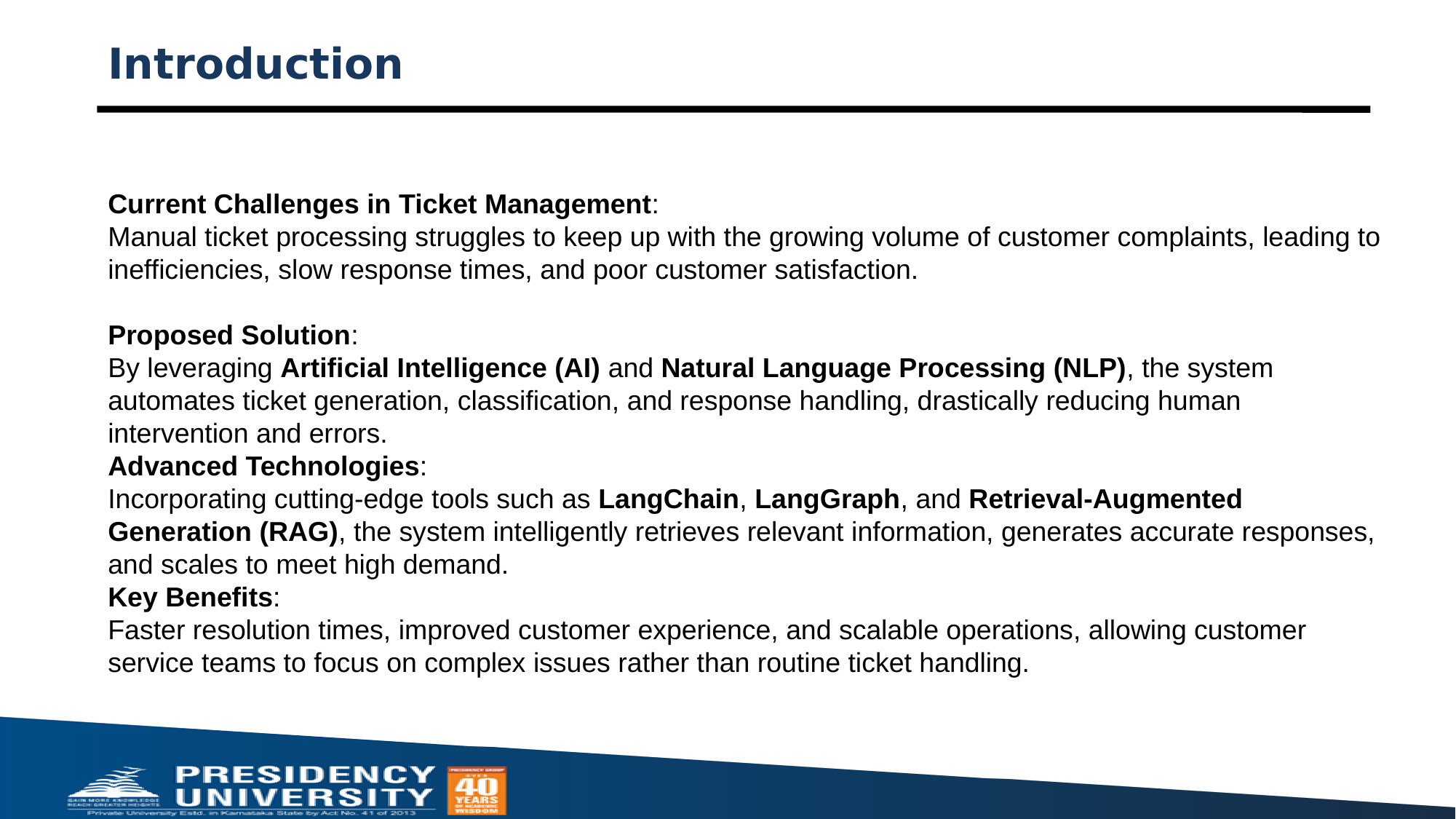

# Introduction
Current Challenges in Ticket Management:
Manual ticket processing struggles to keep up with the growing volume of customer complaints, leading to inefficiencies, slow response times, and poor customer satisfaction.

Proposed Solution:
By leveraging Artificial Intelligence (AI) and Natural Language Processing (NLP), the system automates ticket generation, classification, and response handling, drastically reducing human intervention and errors.
Advanced Technologies:
Incorporating cutting-edge tools such as LangChain, LangGraph, and Retrieval-Augmented Generation (RAG), the system intelligently retrieves relevant information, generates accurate responses, and scales to meet high demand.
Key Benefits:
Faster resolution times, improved customer experience, and scalable operations, allowing customer service teams to focus on complex issues rather than routine ticket handling.